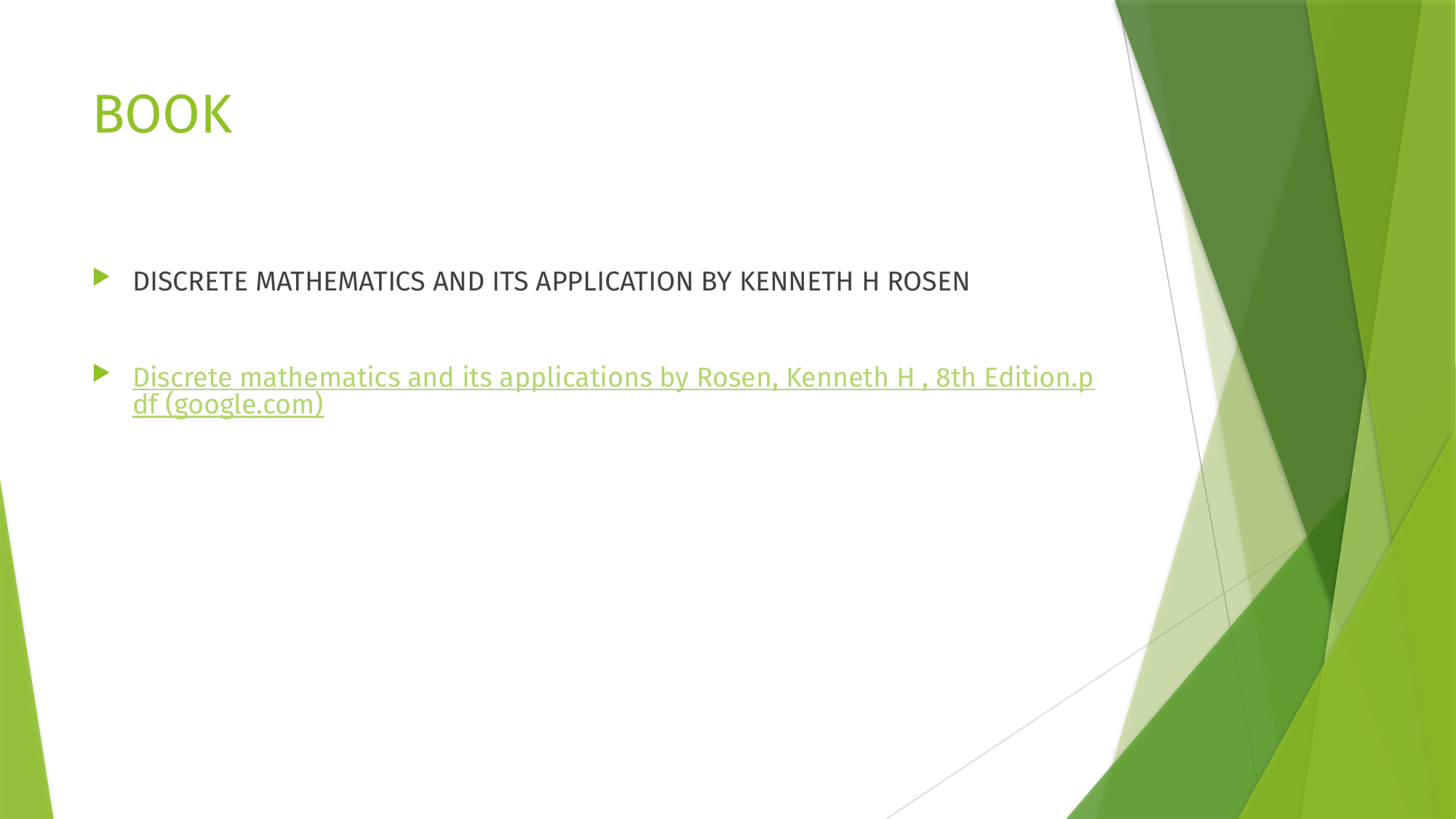

# BOOK
DISCRETE MATHEMATICS AND ITS APPLICATION BY KENNETH H ROSEN

Discrete mathematics and its applications by Rosen, Kenneth H , 8th Edition.pdf (google.com)